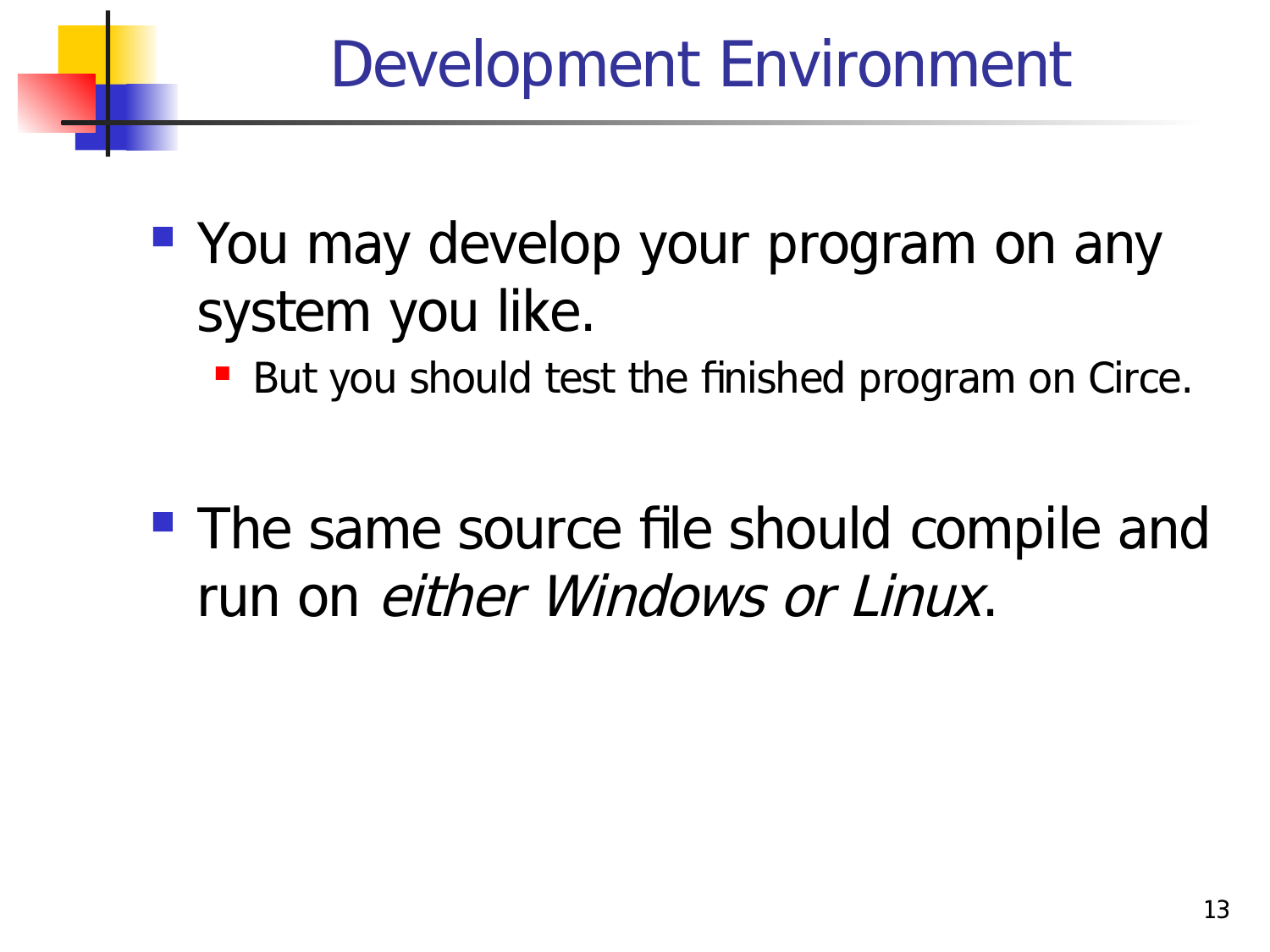

# Development Environment
You may develop your program on any system you like.
But you should test the finished program on Circe.

The same source file should compile and run on either Windows or Linux.
13